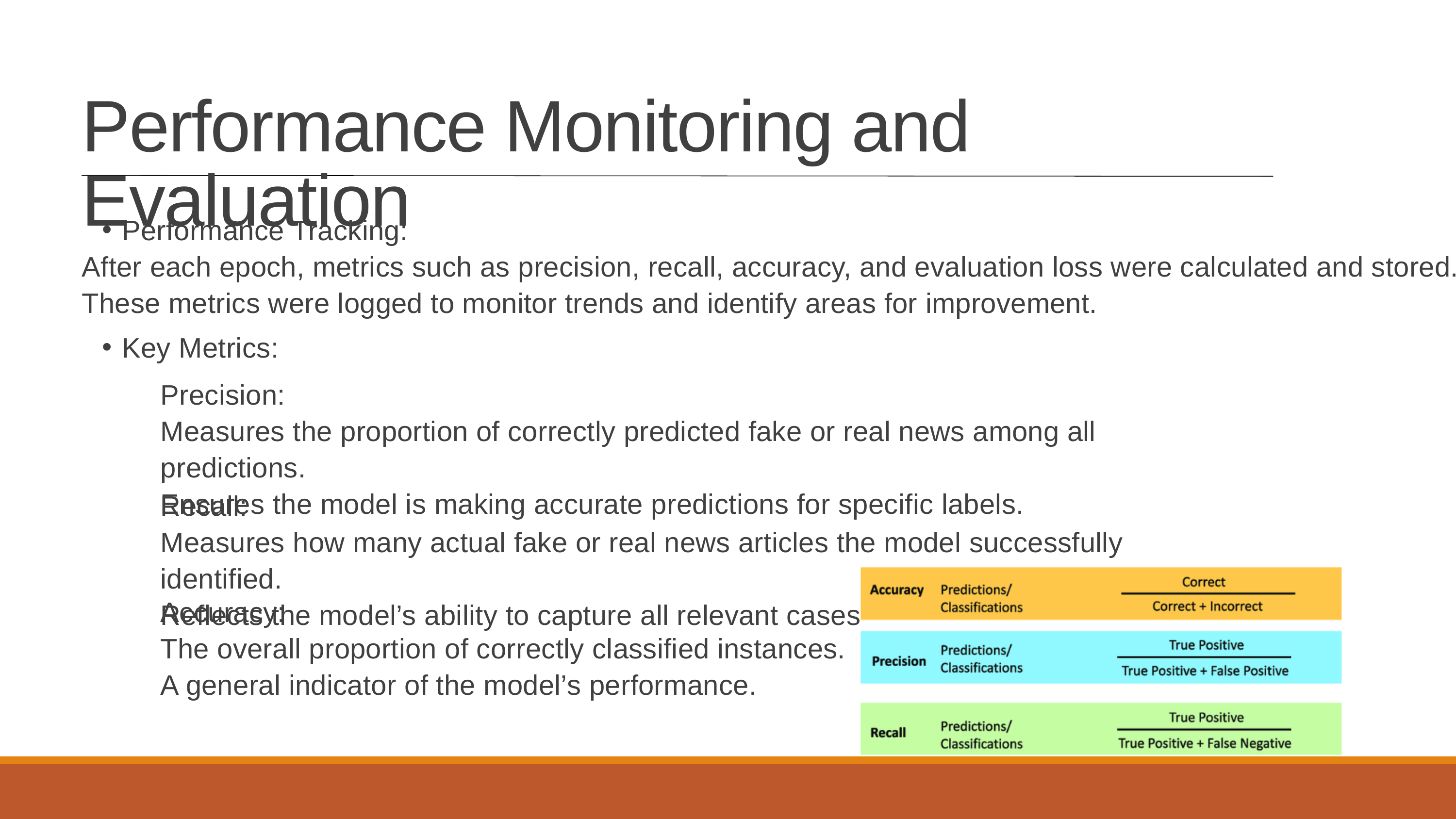

Performance Monitoring and Evaluation

Performance Tracking:
After each epoch, metrics such as precision, recall, accuracy, and evaluation loss were calculated and stored.
These metrics were logged to monitor trends and identify areas for improvement.

Key Metrics:
Precision:
Measures the proportion of correctly predicted fake or real news among all predictions.
Ensures the model is making accurate predictions for specific labels.

Recall:
Measures how many actual fake or real news articles the model successfully identified.
Reflects the model’s ability to capture all relevant cases.
Accuracy:
The overall proportion of correctly classified instances.
A general indicator of the model’s performance.